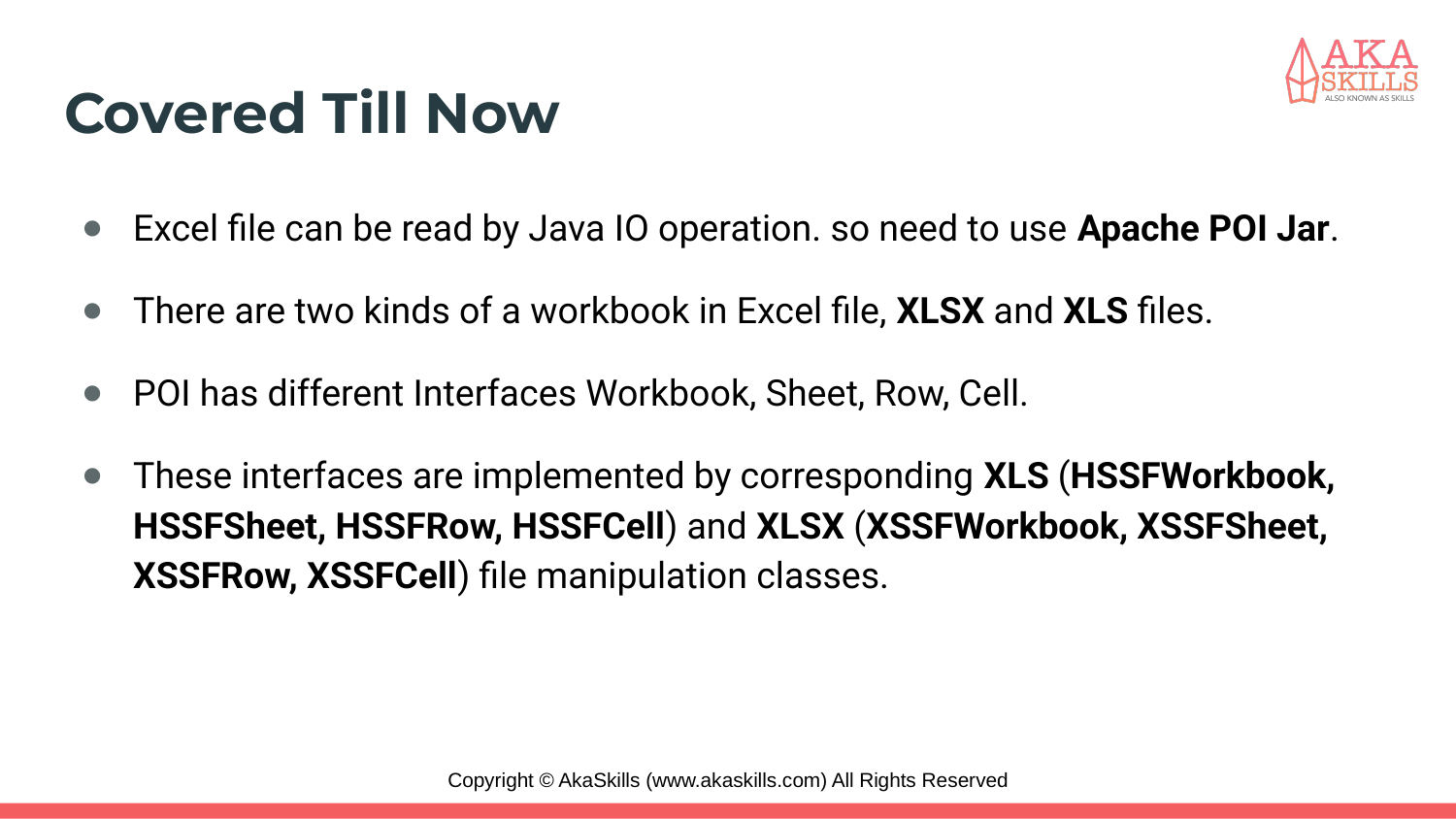

# Covered Till Now
Excel file can be read by Java IO operation. so need to use Apache POI Jar.
There are two kinds of a workbook in Excel file, XLSX and XLS files.
POI has different Interfaces Workbook, Sheet, Row, Cell.
These interfaces are implemented by corresponding XLS (HSSFWorkbook, HSSFSheet, HSSFRow, HSSFCell) and XLSX (XSSFWorkbook, XSSFSheet, XSSFRow, XSSFCell) file manipulation classes.